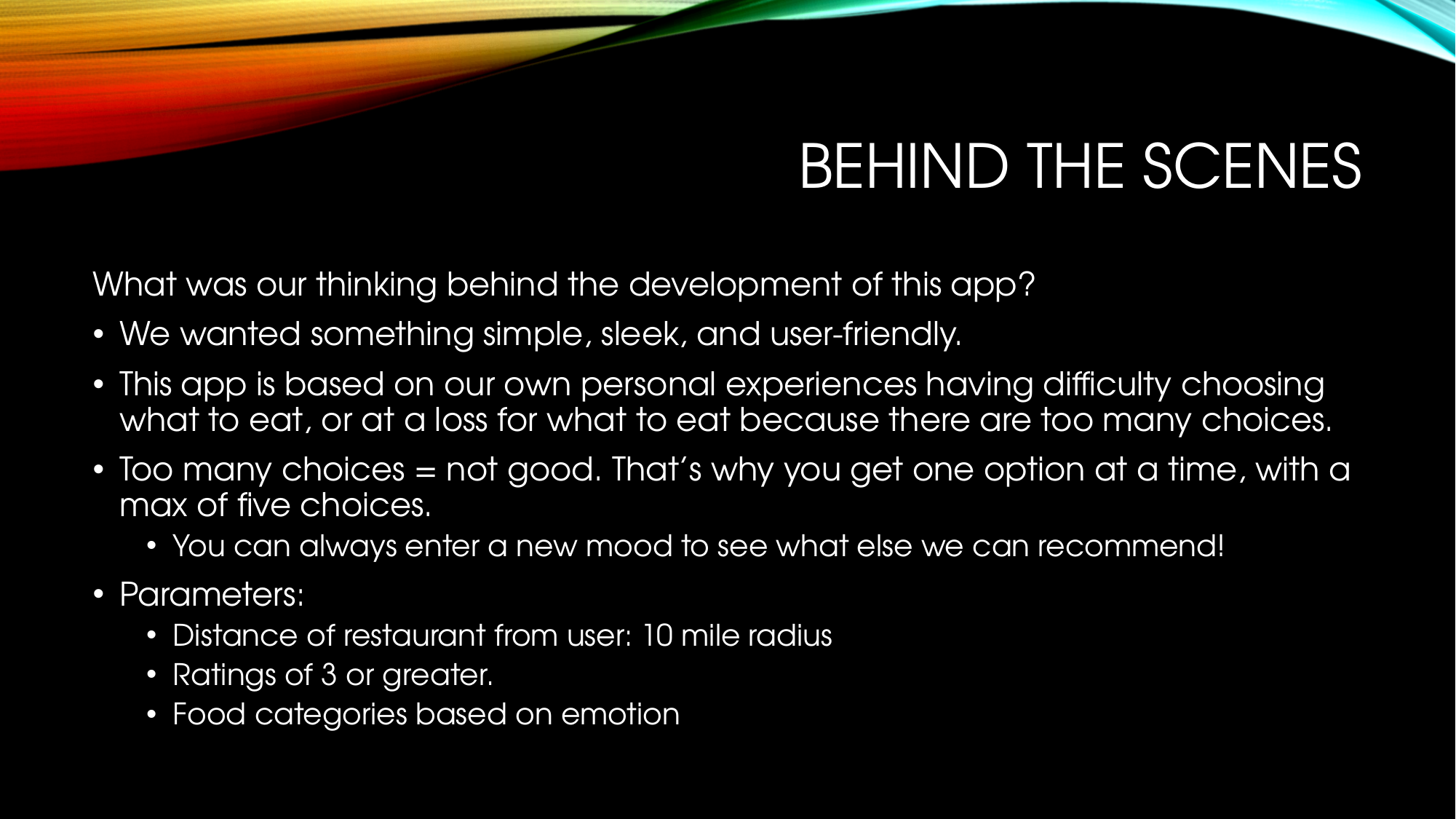

# Behind the scenes
What was our thinking behind the development of this app?
We wanted something simple, sleek, and user-friendly.
This app is based on our own personal experiences having difficulty choosing what to eat, or at a loss for what to eat because there are too many choices.
Too many choices = not good. That’s why you get one option at a time, with a max of five choices.
You can always enter a new mood to see what else we can recommend!
Parameters:
Distance of restaurant from user: 10 mile radius
Ratings of 3 or greater.
Food categories based on emotion